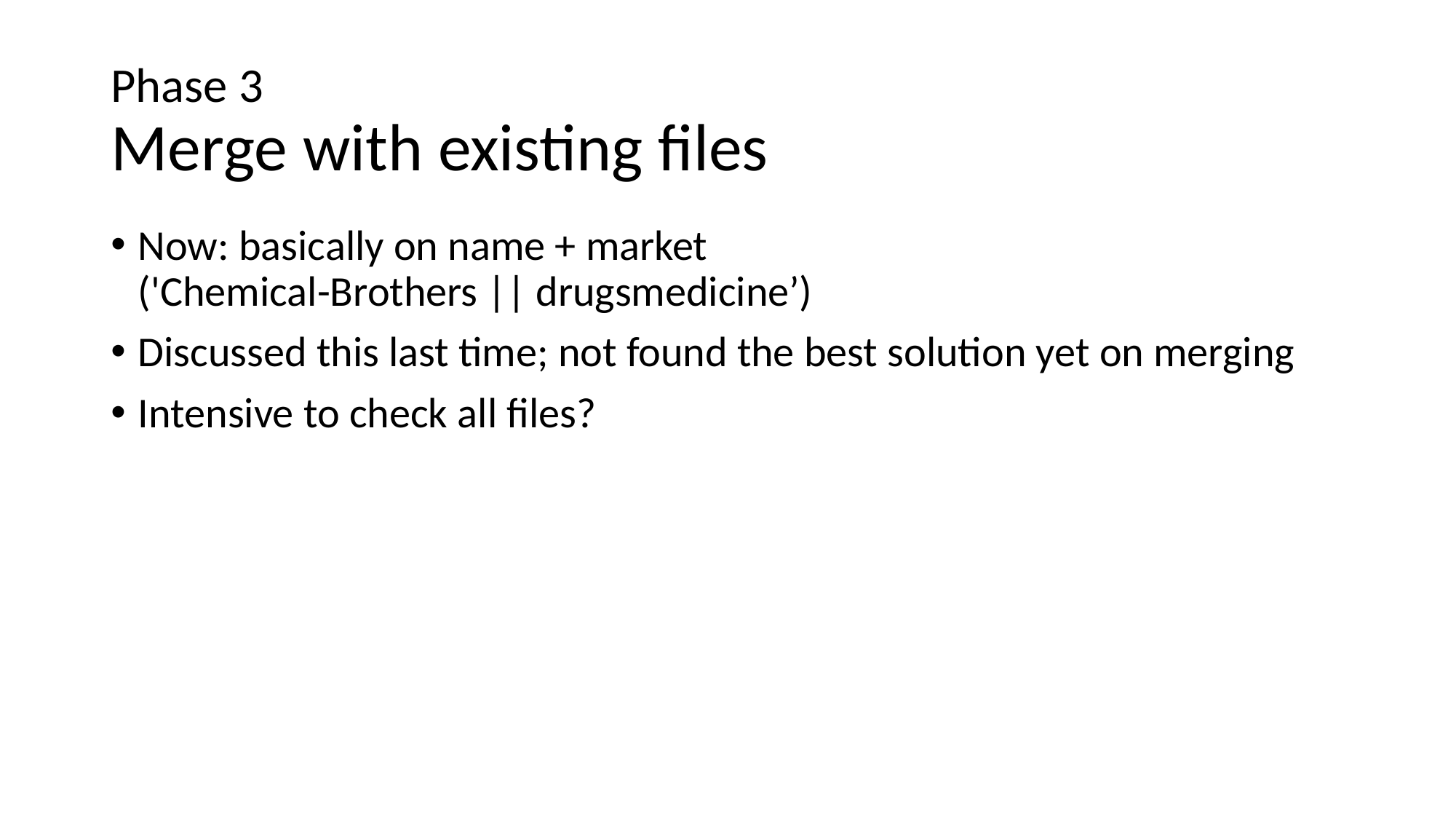

# Phase 3 Merge with existing files
Now: basically on name + market
('Chemical-Brothers || drugsmedicine’)
Discussed this last time; not found the best solution yet on merging
Intensive to check all files?